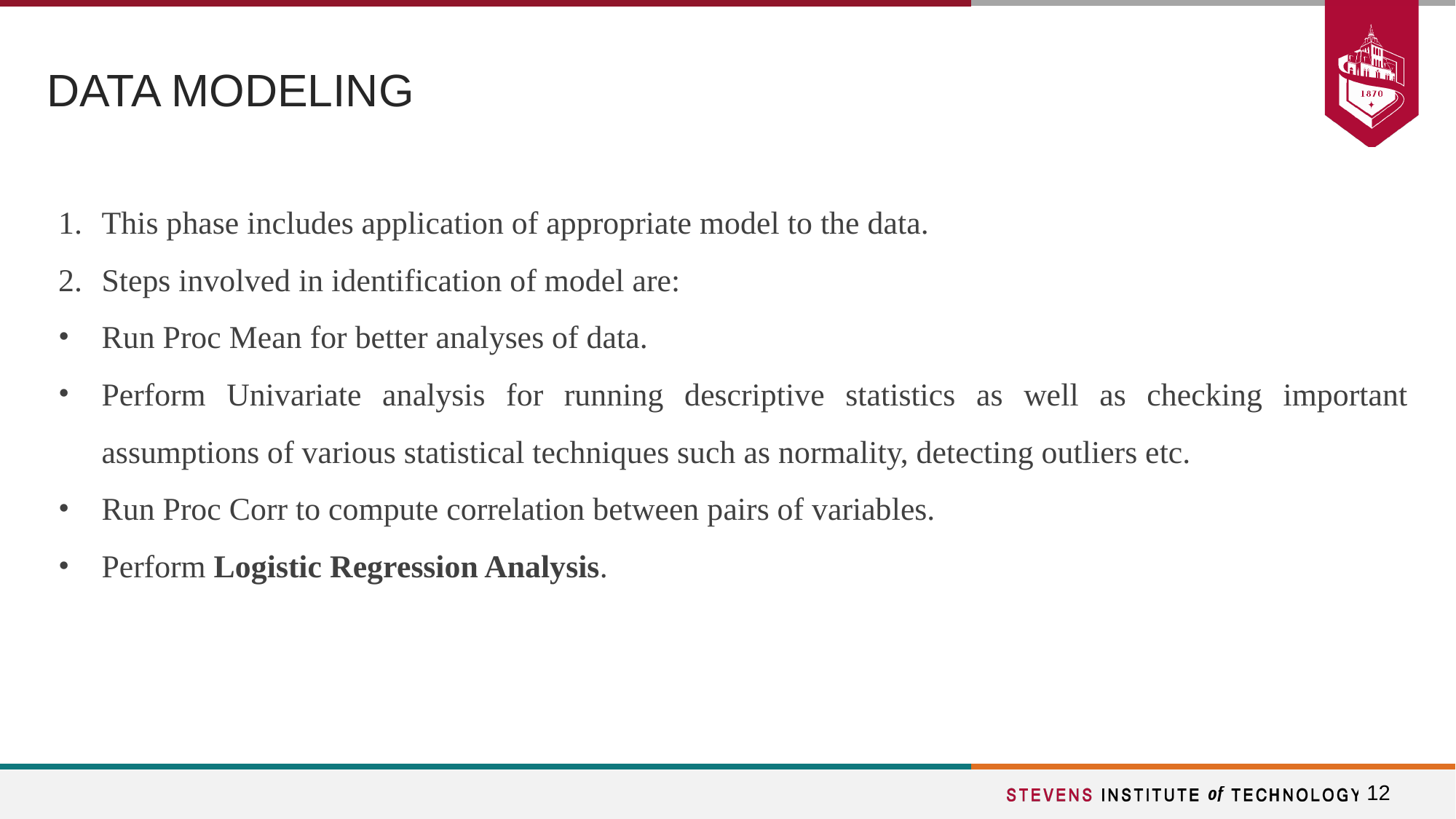

# DATA MODELING
This phase includes application of appropriate model to the data.
Steps involved in identification of model are:
Run Proc Mean for better analyses of data.
Perform Univariate analysis for running descriptive statistics as well as checking important assumptions of various statistical techniques such as normality, detecting outliers etc.
Run Proc Corr to compute correlation between pairs of variables.
Perform Logistic Regression Analysis.

12